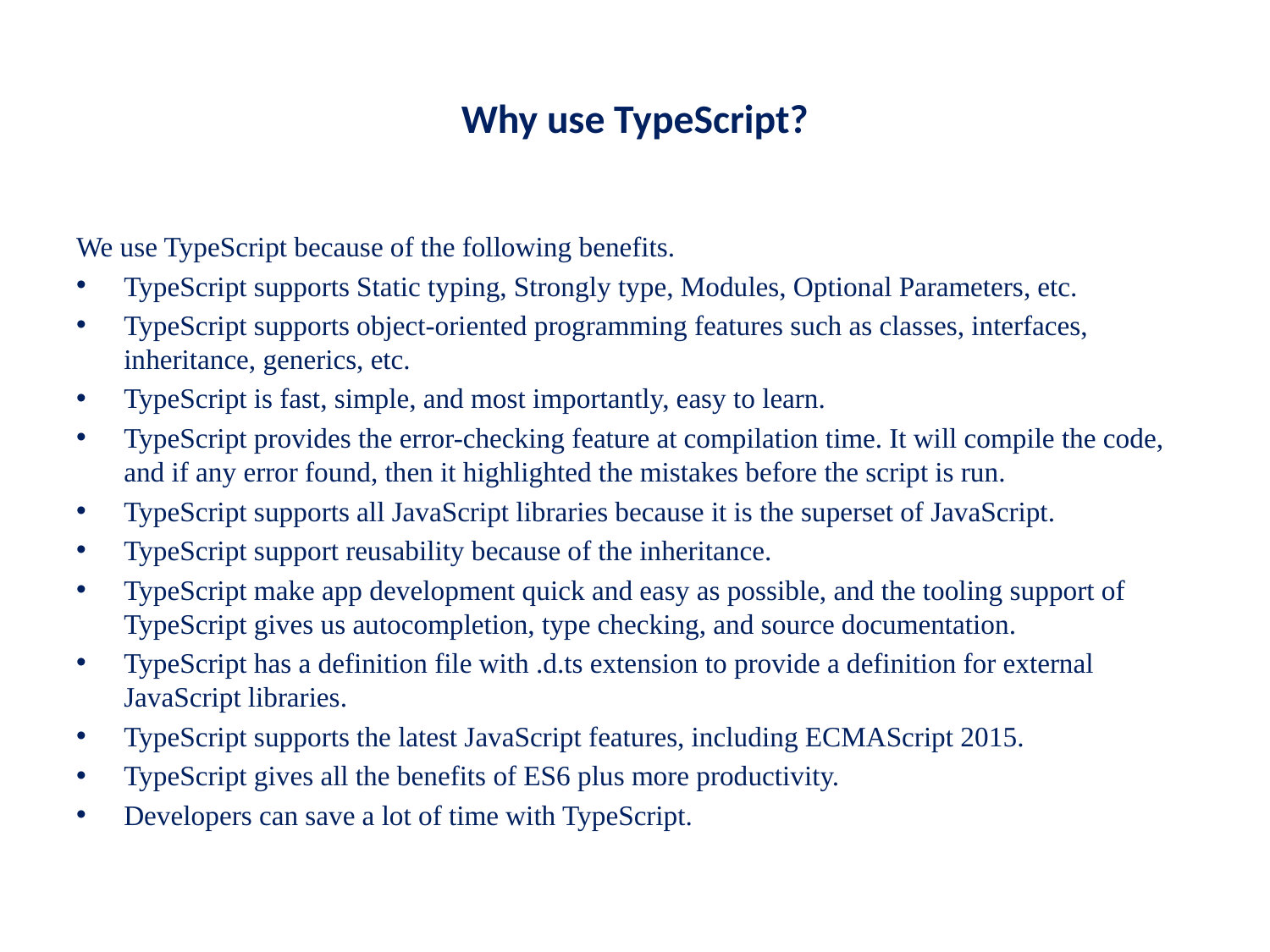

# Why use TypeScript?
We use TypeScript because of the following benefits.
TypeScript supports Static typing, Strongly type, Modules, Optional Parameters, etc.
TypeScript supports object-oriented programming features such as classes, interfaces, inheritance, generics, etc.
TypeScript is fast, simple, and most importantly, easy to learn.
TypeScript provides the error-checking feature at compilation time. It will compile the code, and if any error found, then it highlighted the mistakes before the script is run.
TypeScript supports all JavaScript libraries because it is the superset of JavaScript.
TypeScript support reusability because of the inheritance.
TypeScript make app development quick and easy as possible, and the tooling support of TypeScript gives us autocompletion, type checking, and source documentation.
TypeScript has a definition file with .d.ts extension to provide a definition for external JavaScript libraries.
TypeScript supports the latest JavaScript features, including ECMAScript 2015.
TypeScript gives all the benefits of ES6 plus more productivity.
Developers can save a lot of time with TypeScript.